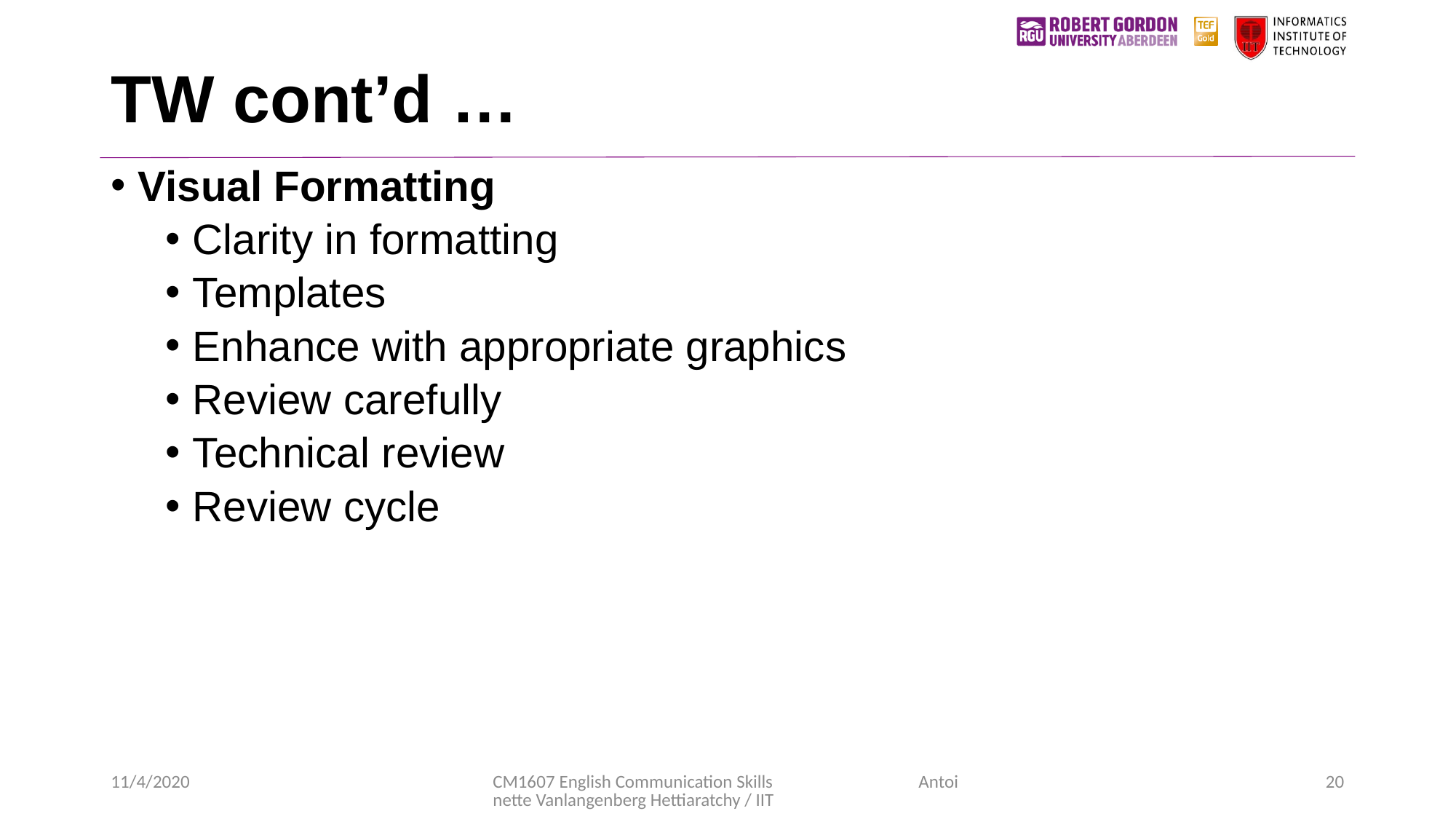

# TW cont’d …
Visual Formatting
Clarity in formatting
Templates
Enhance with appropriate graphics
Review carefully
Technical review
Review cycle
11/4/2020
CM1607 English Communication Skills                                   Antoinette Vanlangenberg Hettiaratchy / IIT
20